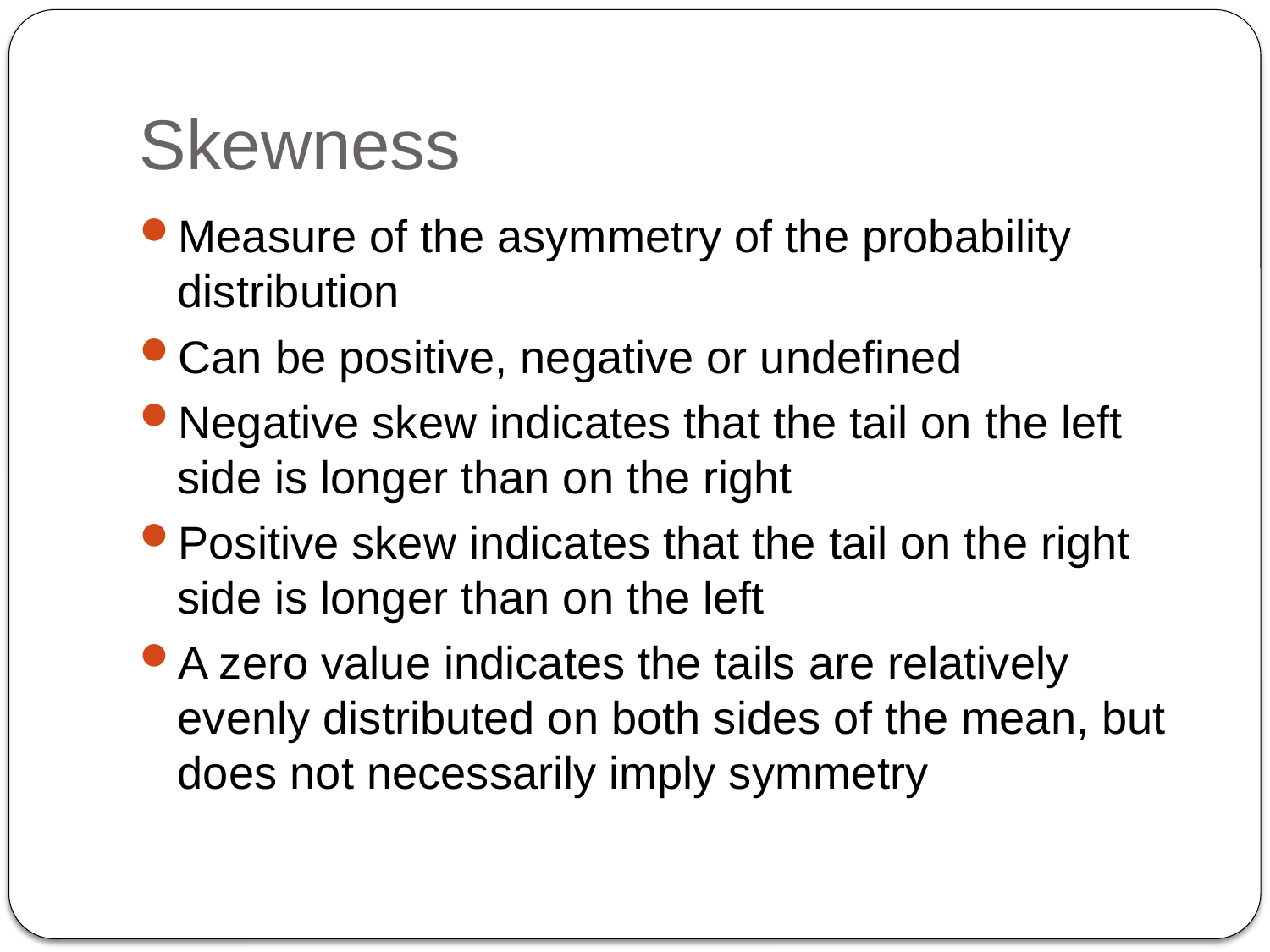

# Skewness
Measure of the asymmetry of the probability distribution
Can be positive, negative or undefined
Negative skew indicates that the tail on the left side is longer than on the right
Positive skew indicates that the tail on the right side is longer than on the left
A zero value indicates the tails are relatively evenly distributed on both sides of the mean, but does not necessarily imply symmetry